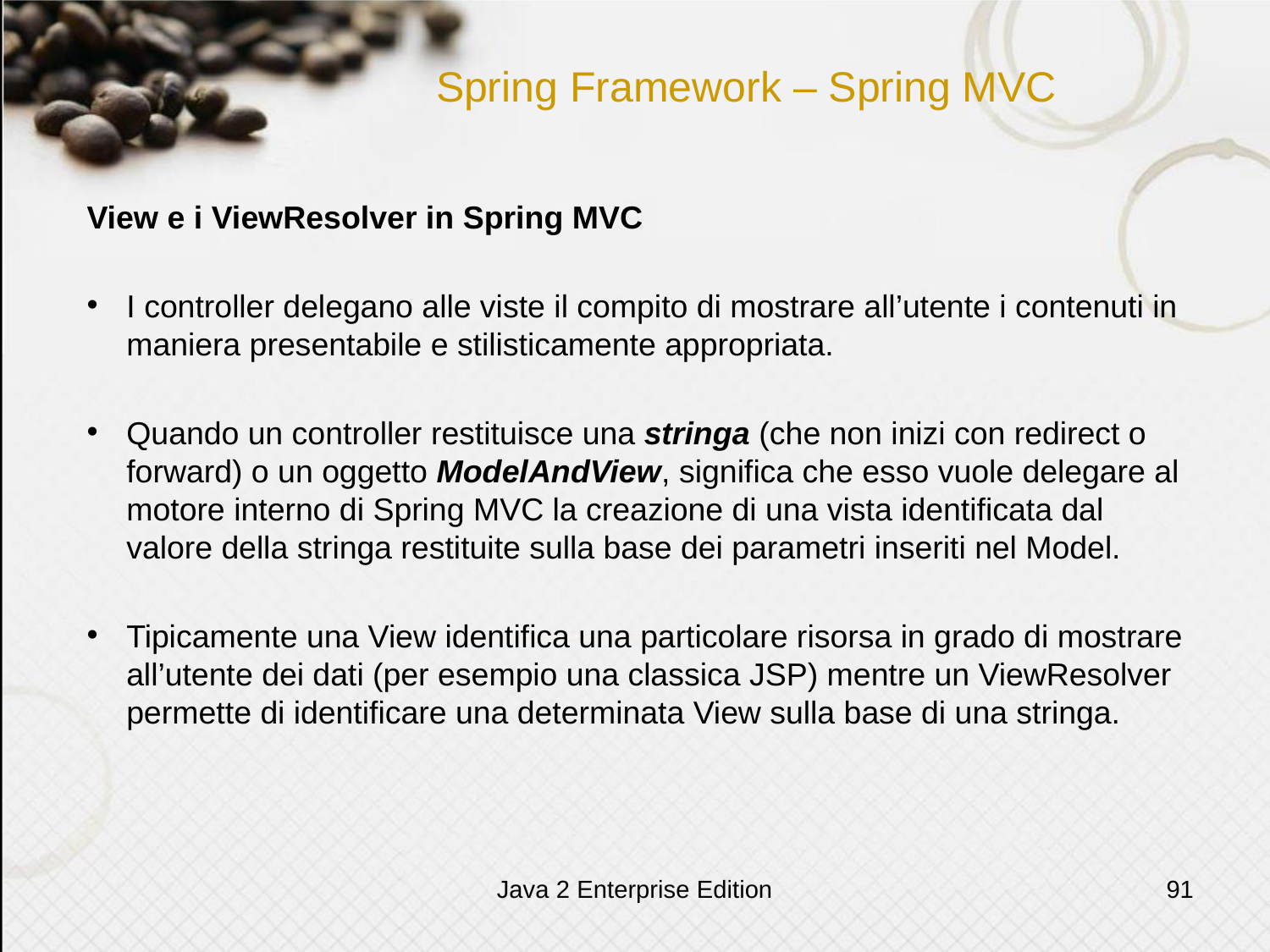

# Spring Framework – Spring MVC
View e i ViewResolver in Spring MVC

I controller delegano alle viste il compito di mostrare all’utente i contenuti in maniera presentabile e stilisticamente appropriata.

Quando un controller restituisce una stringa (che non inizi con redirect o forward) o un oggetto ModelAndView, significa che esso vuole delegare al motore interno di Spring MVC la creazione di una vista identificata dal valore della stringa restituite sulla base dei parametri inseriti nel Model.

Tipicamente una View identifica una particolare risorsa in grado di mostrare all’utente dei dati (per esempio una classica JSP) mentre un ViewResolver permette di identificare una determinata View sulla base di una stringa.
Java 2 Enterprise Edition
91